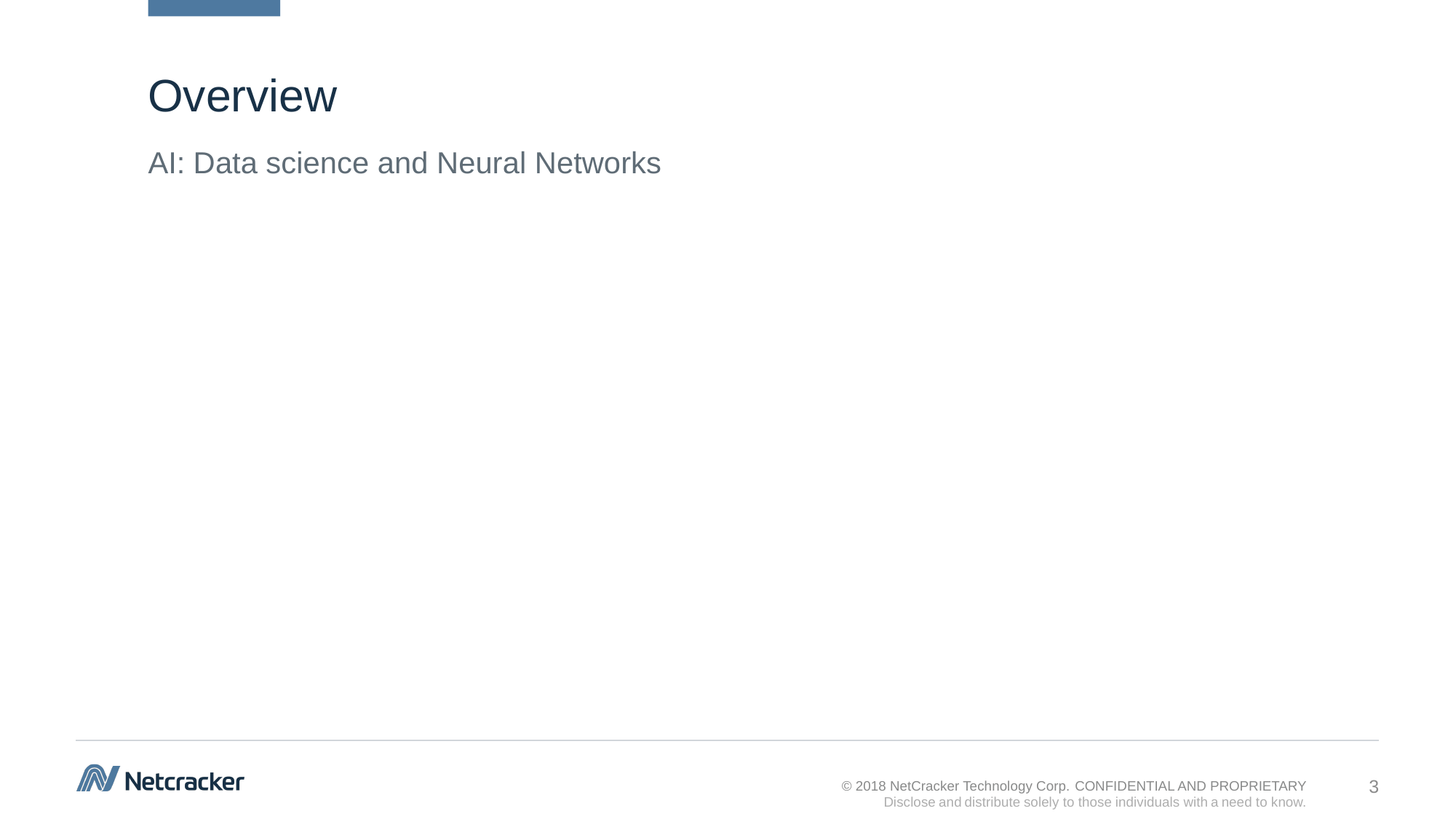

# Overview
AI: Data science and Neural Networks